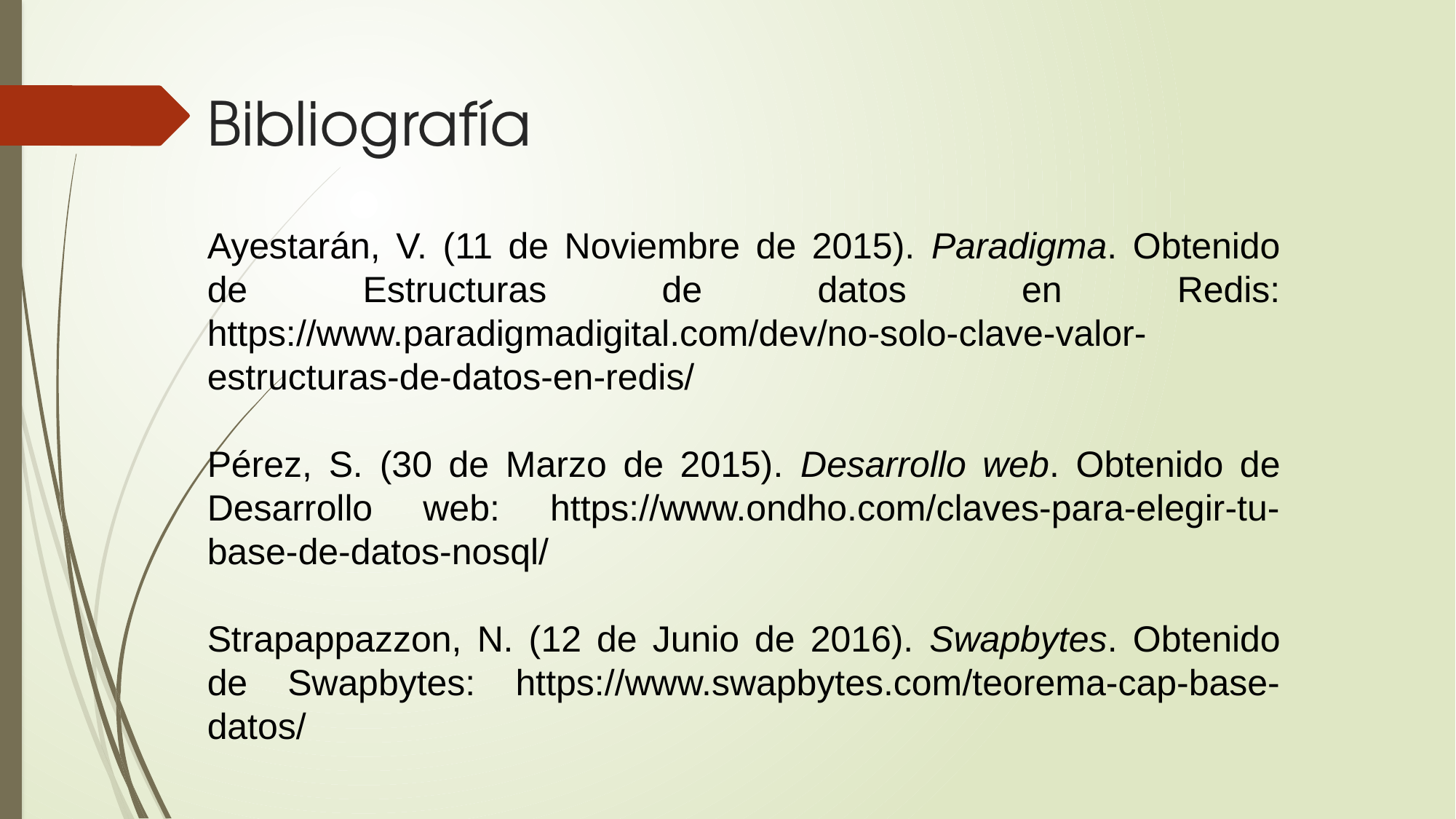

Bibliografía
Ayestarán, V. (11 de Noviembre de 2015). Paradigma. Obtenido de Estructuras de datos en Redis: https://www.paradigmadigital.com/dev/no-solo-clave-valor-estructuras-de-datos-en-redis/

Pérez, S. (30 de Marzo de 2015). Desarrollo web. Obtenido de Desarrollo web: https://www.ondho.com/claves-para-elegir-tu-base-de-datos-nosql/

Strapappazzon, N. (12 de Junio de 2016). Swapbytes. Obtenido de Swapbytes: https://www.swapbytes.com/teorema-cap-base-datos/